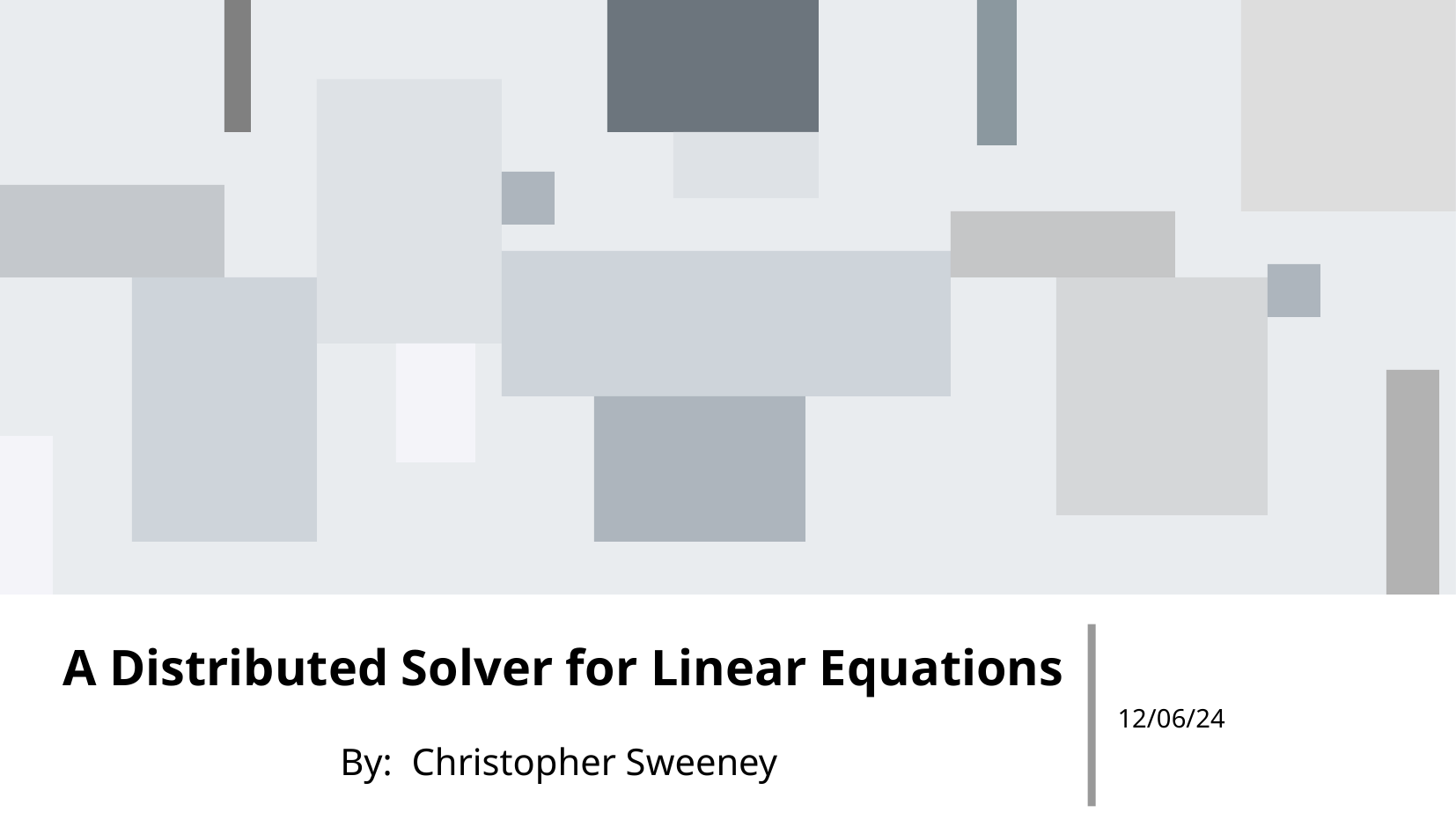

# A Distributed Solver for Linear Equations
12/06/24
By:  Christopher Sweeney